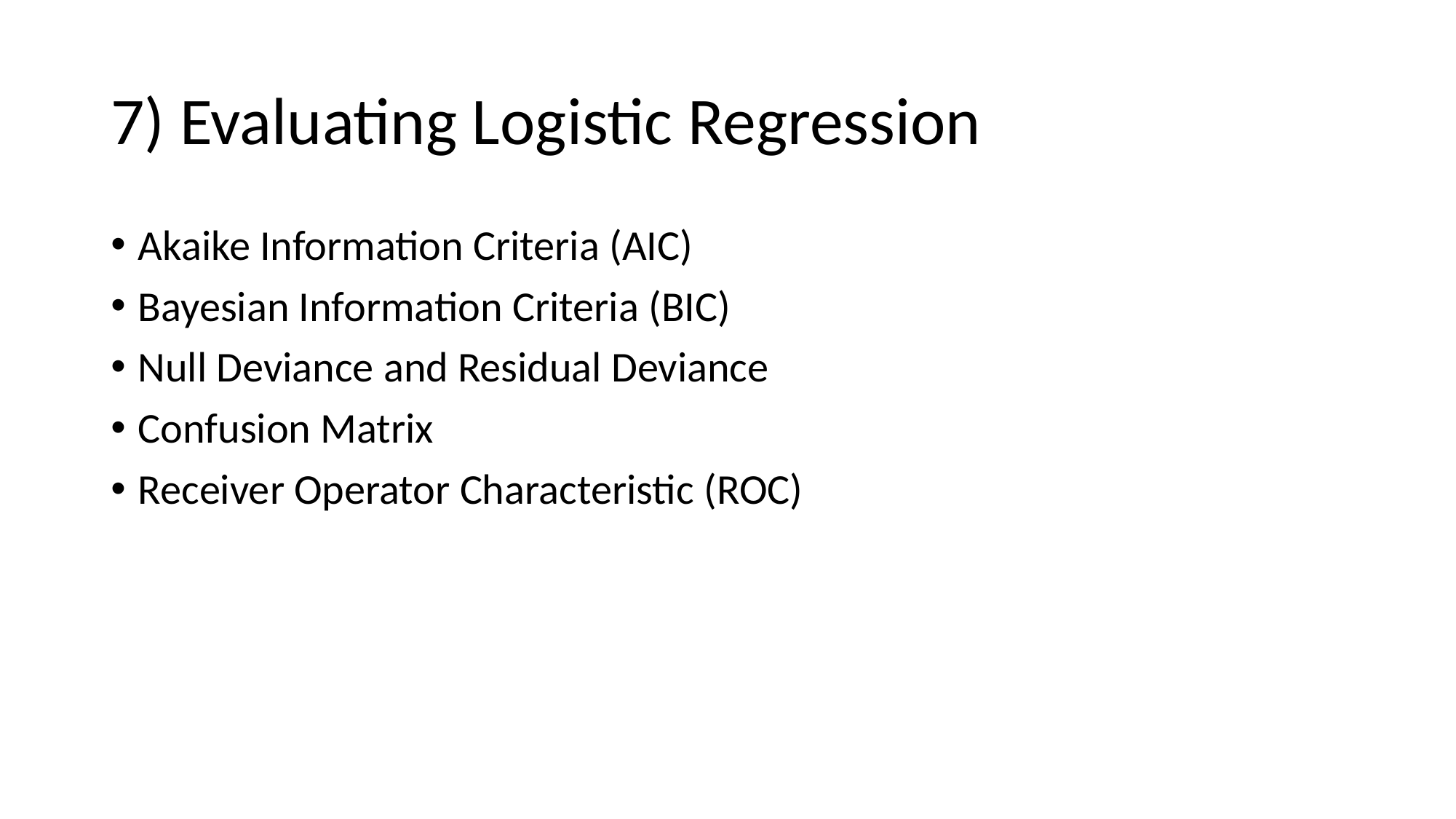

# 7) Evaluating Logistic Regression
Akaike Information Criteria (AIC)
Bayesian Information Criteria (BIC)
Null Deviance and Residual Deviance
Confusion Matrix
Receiver Operator Characteristic (ROC)